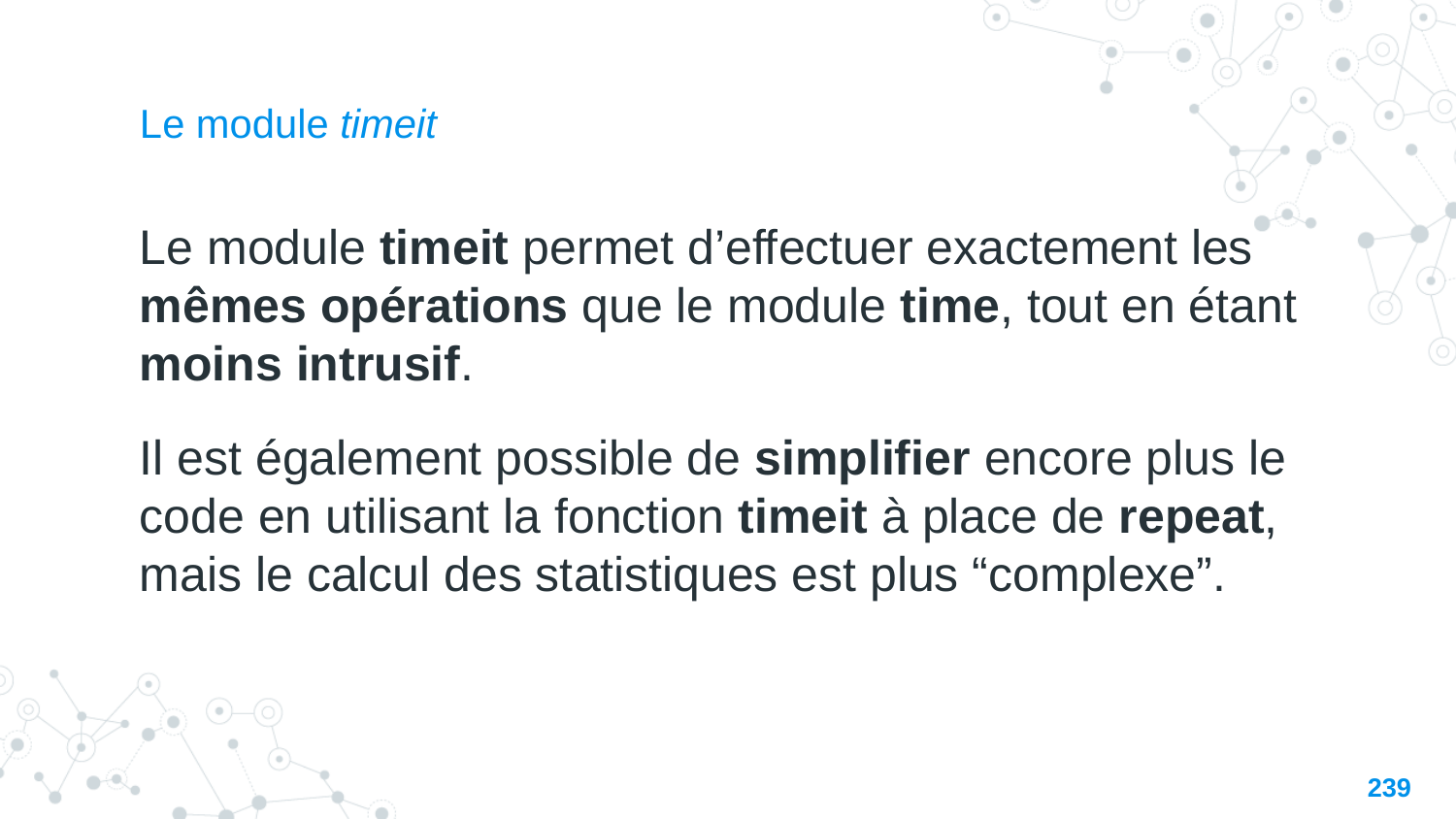

# Le module timeit
Le module timeit permet d’effectuer exactement les mêmes opérations que le module time, tout en étant moins intrusif.
Il est également possible de simplifier encore plus le code en utilisant la fonction timeit à place de repeat, mais le calcul des statistiques est plus “complexe”.
239